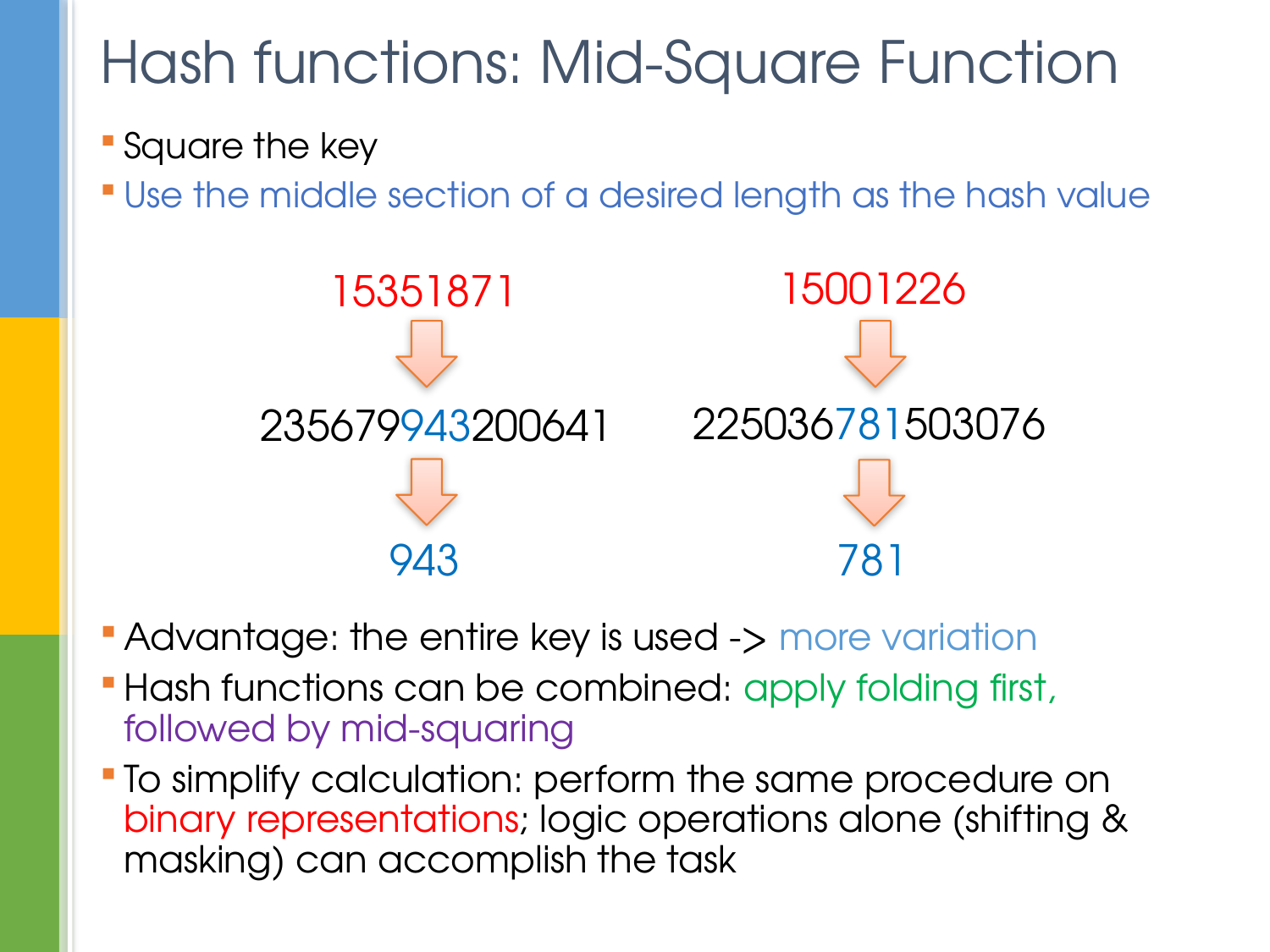

# Hash functions: Mid-Square Function
Square the key
Use the middle section of a desired length as the hash value

Advantage: the entire key is used -> more variation
Hash functions can be combined: apply folding first, followed by mid-squaring
To simplify calculation: perform the same procedure on binary representations; logic operations alone (shifting & masking) can accomplish the task
15001226
15351871

225036781503076
235679943200641

943
781